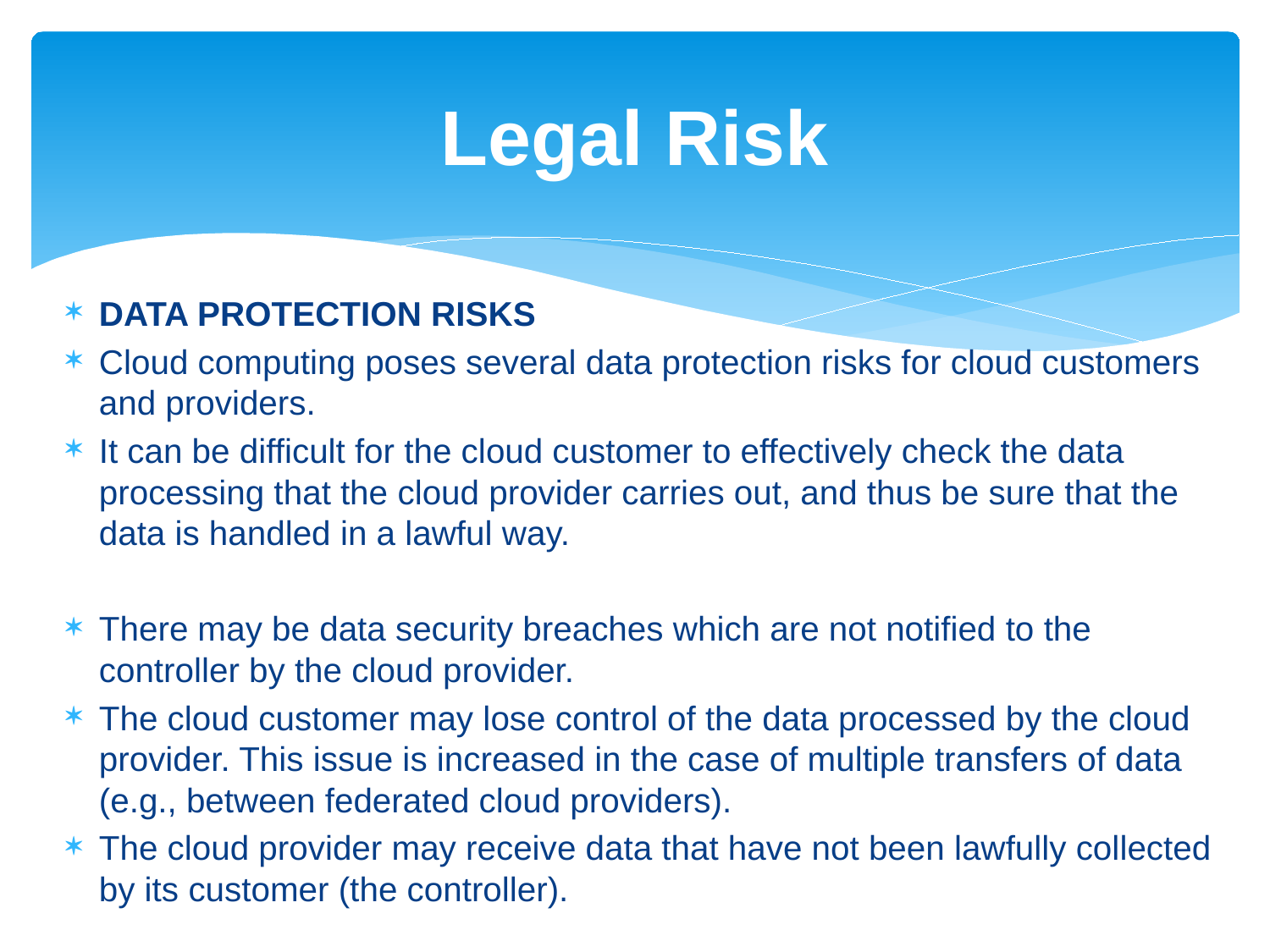

# Legal Risk
DATA PROTECTION RISKS
Cloud computing poses several data protection risks for cloud customers and providers.
It can be difficult for the cloud customer to effectively check the data processing that the cloud provider carries out, and thus be sure that the data is handled in a lawful way.

There may be data security breaches which are not notified to the controller by the cloud provider.
The cloud customer may lose control of the data processed by the cloud provider. This issue is increased in the case of multiple transfers of data (e.g., between federated cloud providers).
The cloud provider may receive data that have not been lawfully collected by its customer (the controller).